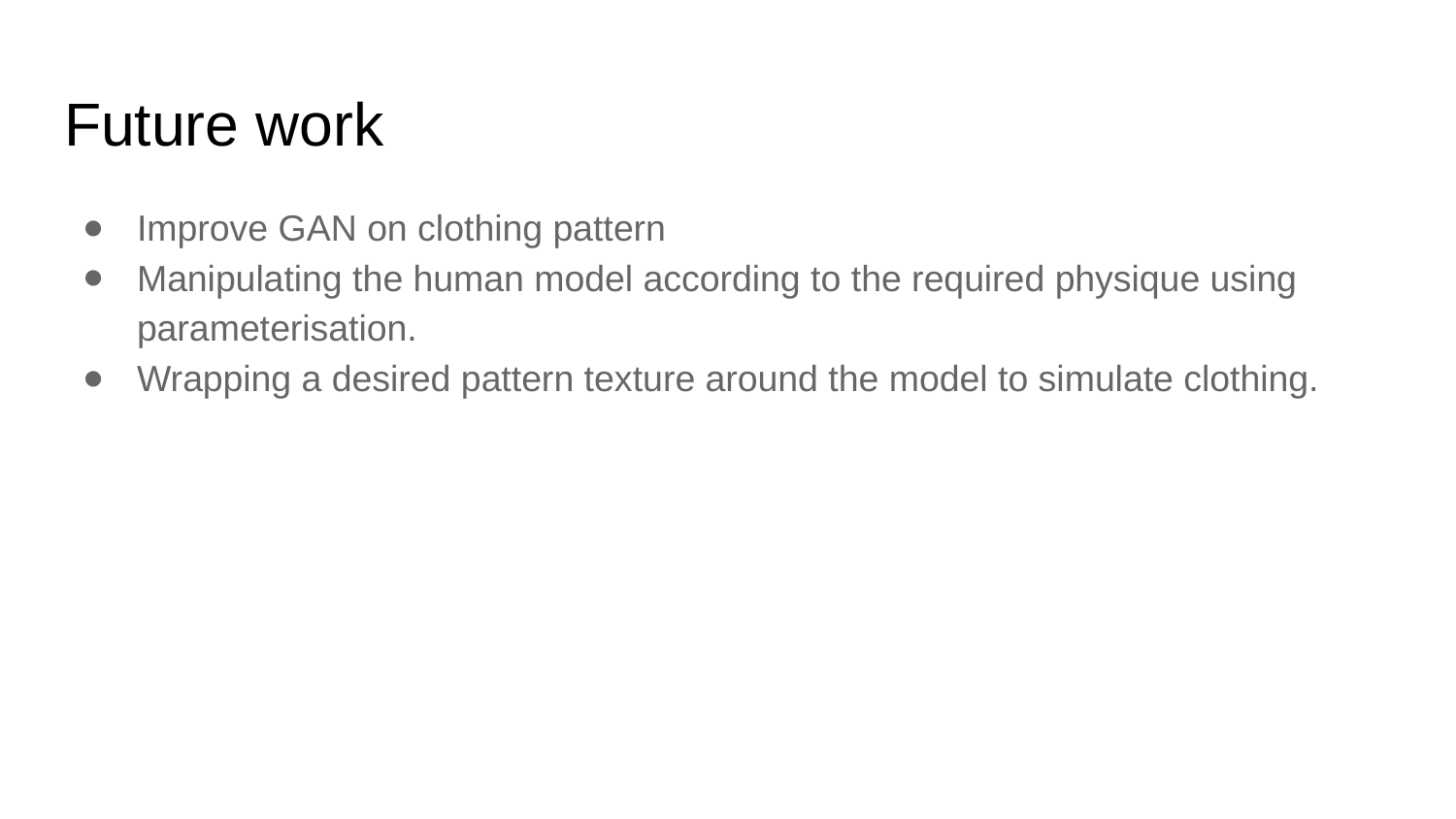

# Future work
Improve GAN on clothing pattern
Manipulating the human model according to the required physique using parameterisation.
Wrapping a desired pattern texture around the model to simulate clothing.